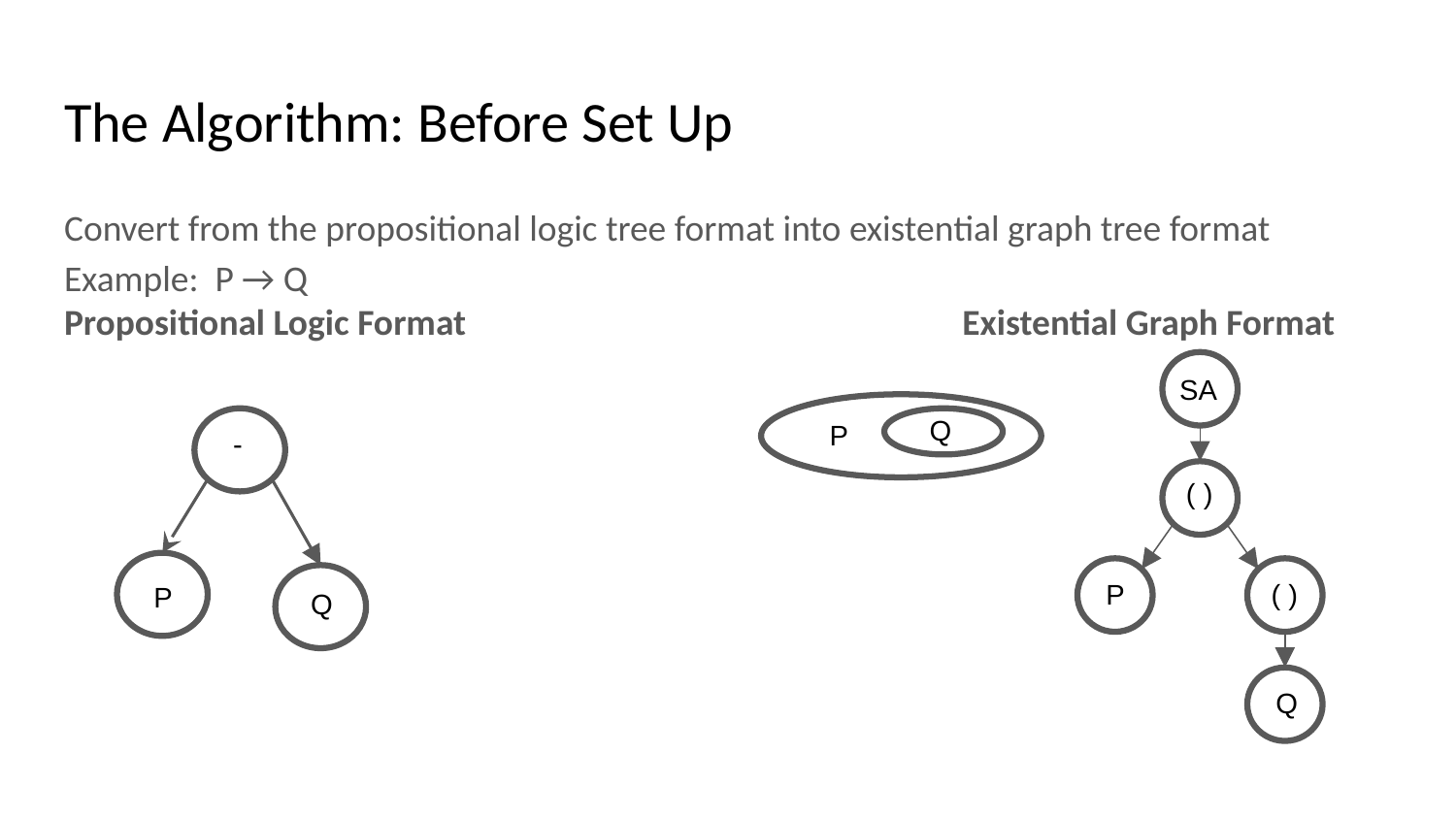

# The Algorithm: Before Set Up
Convert from the propositional logic tree format into existential graph tree format
Example:  P → Q
Propositional Logic Format				   Existential Graph Format

SA

Q
P

-

( )

P
( )
P

Q

Q